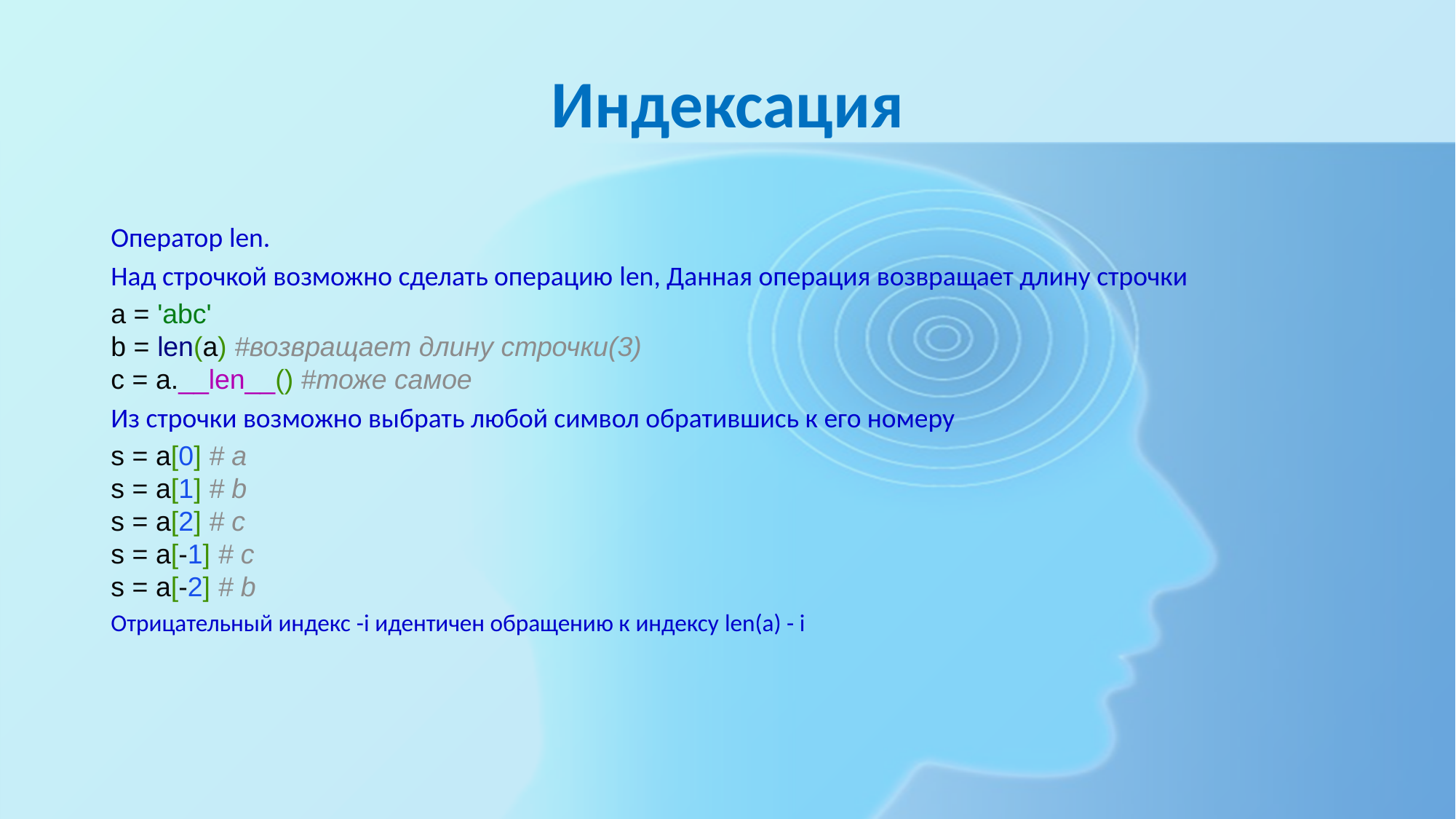

# Индексация
Оператор len.
Над строчкой возможно сделать операцию len, Данная операция возвращает длину строчки
a = 'abc'
b = len(a) #возвращает длину строчки(3)
c = a.__len__() #тоже самое
Из строчки возможно выбрать любой символ обратившись к его номеру
s = a[0] # a
s = a[1] # b
s = a[2] # c
s = a[-1] # c
s = a[-2] # b
Отрицательный индекс -i идентичен обращению к индексу len(a) - i